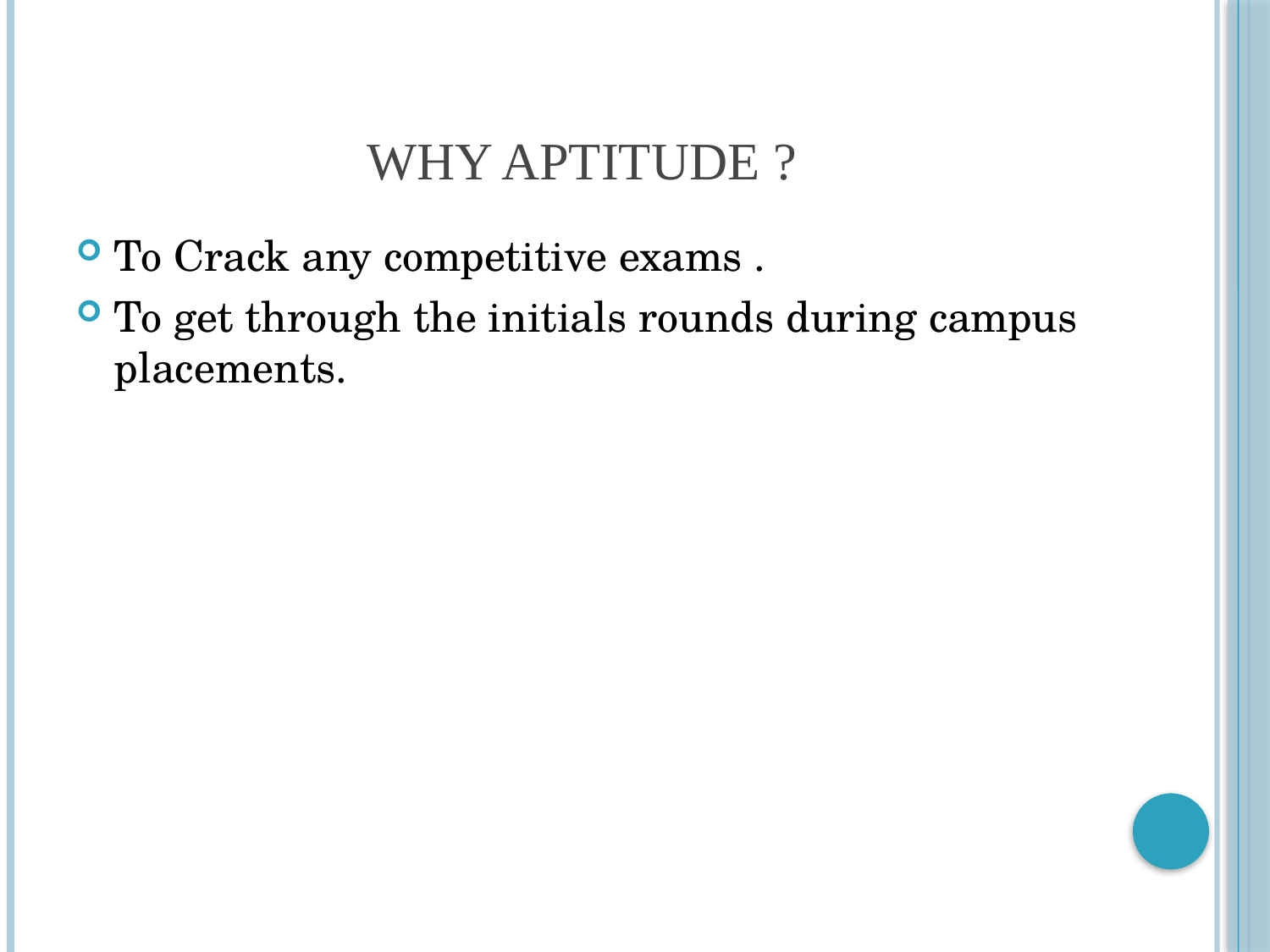

# Why Aptitude ?
To Crack any competitive exams .
To get through the initials rounds during campus placements.